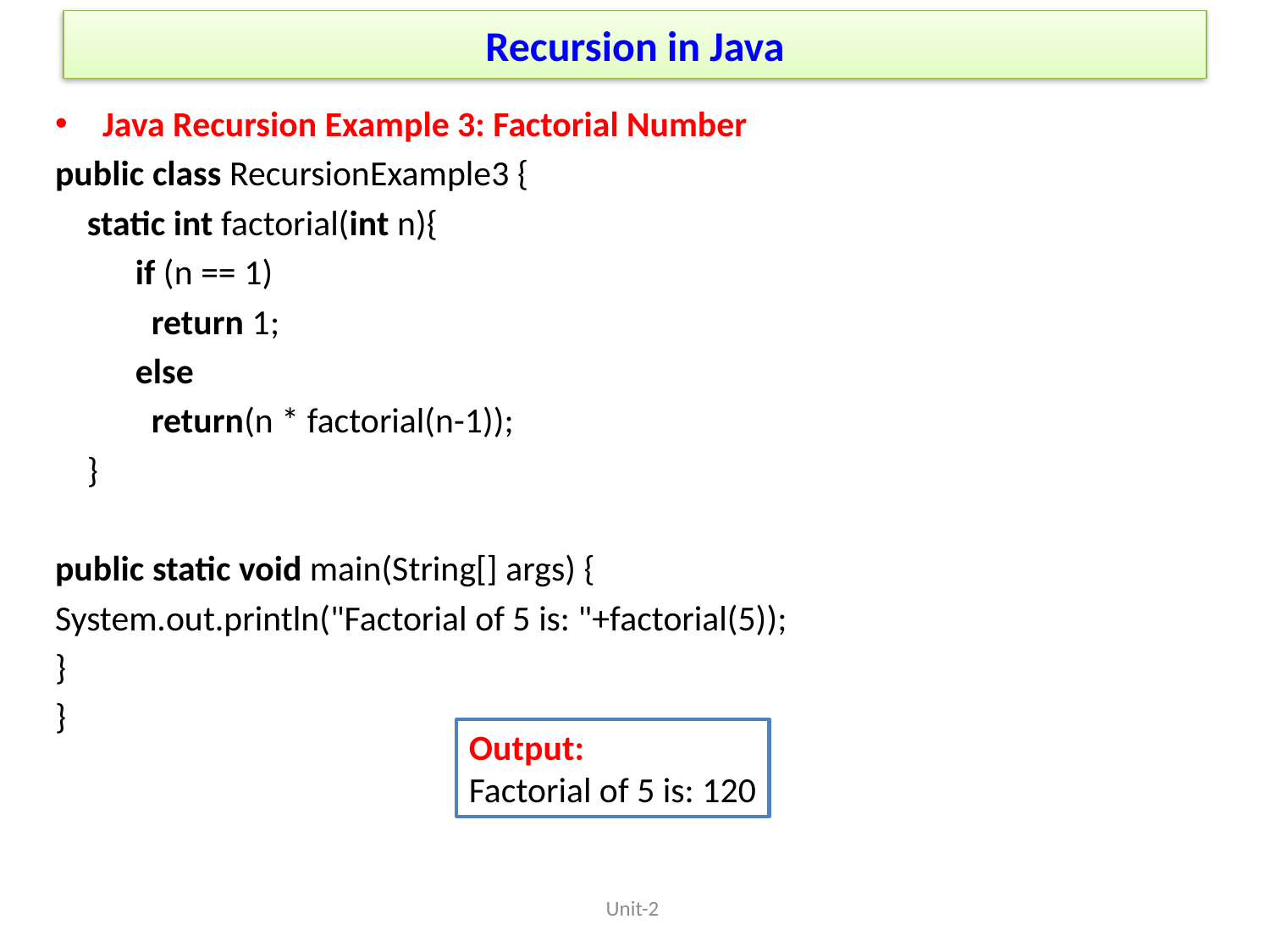

# Recursion in Java
Java Recursion Example 3: Factorial Number
public class RecursionExample3 {
    static int factorial(int n){
          if (n == 1)
            return 1;
          else
            return(n * factorial(n-1));
    }

public static void main(String[] args) {
System.out.println("Factorial of 5 is: "+factorial(5));
}
}
Output:
Factorial of 5 is: 120
Unit-2